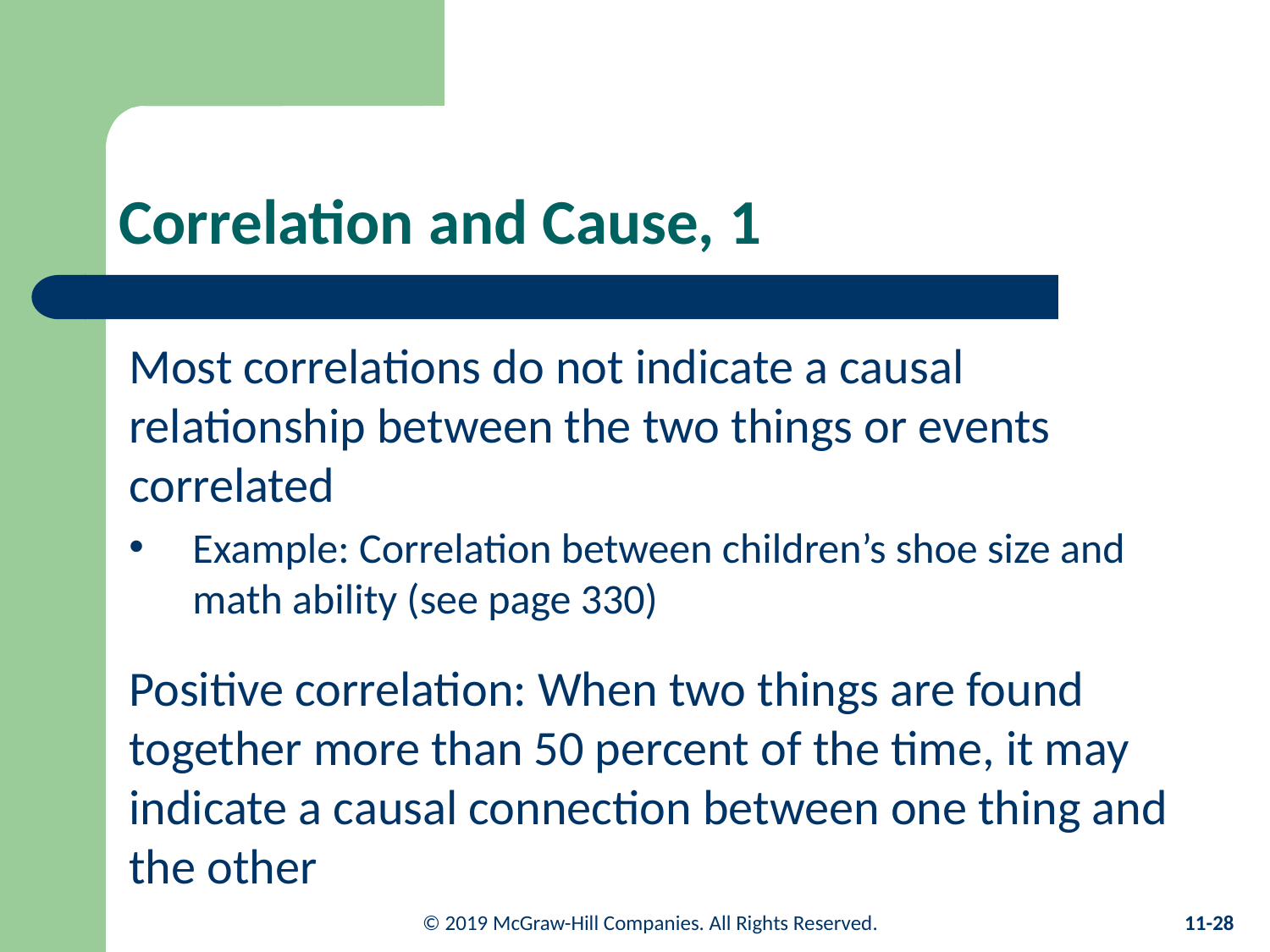

# Correlation and Cause, 1
Most correlations do not indicate a causal relationship between the two things or events correlated
Example: Correlation between children’s shoe size and math ability (see page 330)

Positive correlation: When two things are found together more than 50 percent of the time, it may indicate a causal connection between one thing and the other